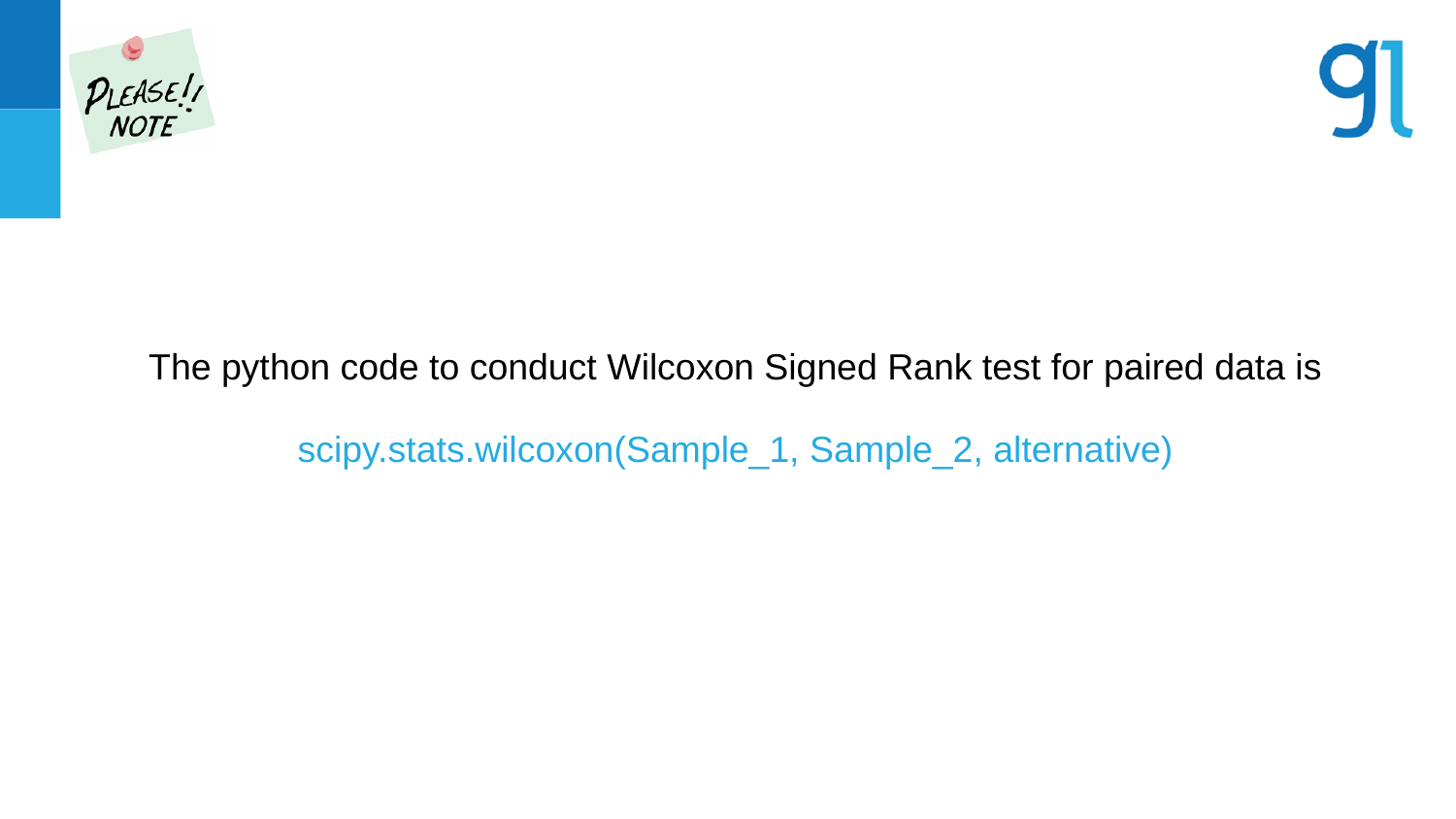

The python code to conduct Wilcoxon Signed Rank test for paired data is
scipy.stats.wilcoxon(Sample_1, Sample_2, alternative)